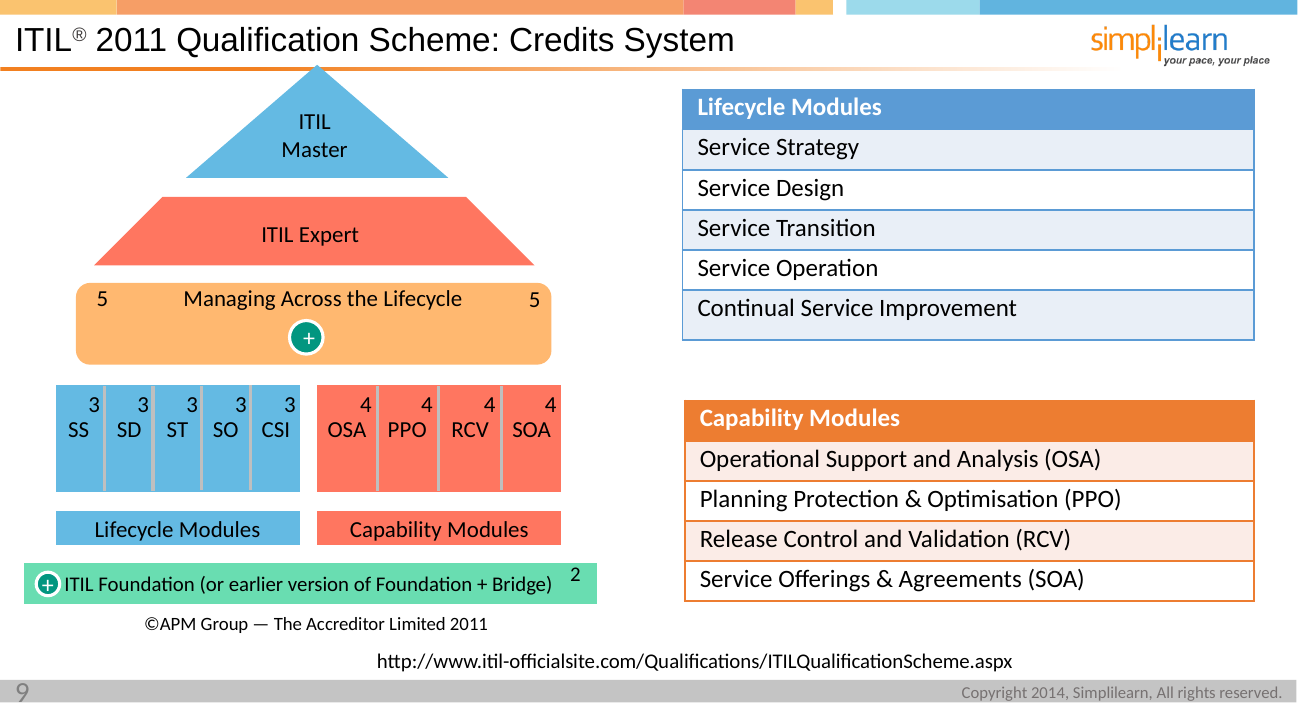

ITIL® 2011 Qualification Scheme: Credits System

| Lifecycle Modules |
| --- |
| Service Strategy |
| Service Design |
| Service Transition |
| Service Operation |
| Continual Service Improvement |
ITIL
Master

ITIL Expert
Managing Across the Lifecycle
5
5

+
3
3
4
3
3
3
4
4
4

| Capability Modules |
| --- |
| Operational Support and Analysis (OSA) |
| Planning Protection & Optimisation (PPO) |
| Release Control and Validation (RCV) |
| Service Offerings & Agreements (SOA) |
CSI
OSA
PPO
RCV
SOA
SS
SD
ST
SO
Capability Modules
Lifecycle Modules
2
ITIL Foundation (or earlier version of Foundation + Bridge)
+
©APM Group — The Accreditor Limited 2011
http://www.itil-officialsite.com/Qualifications/ITILQualificationScheme.aspx